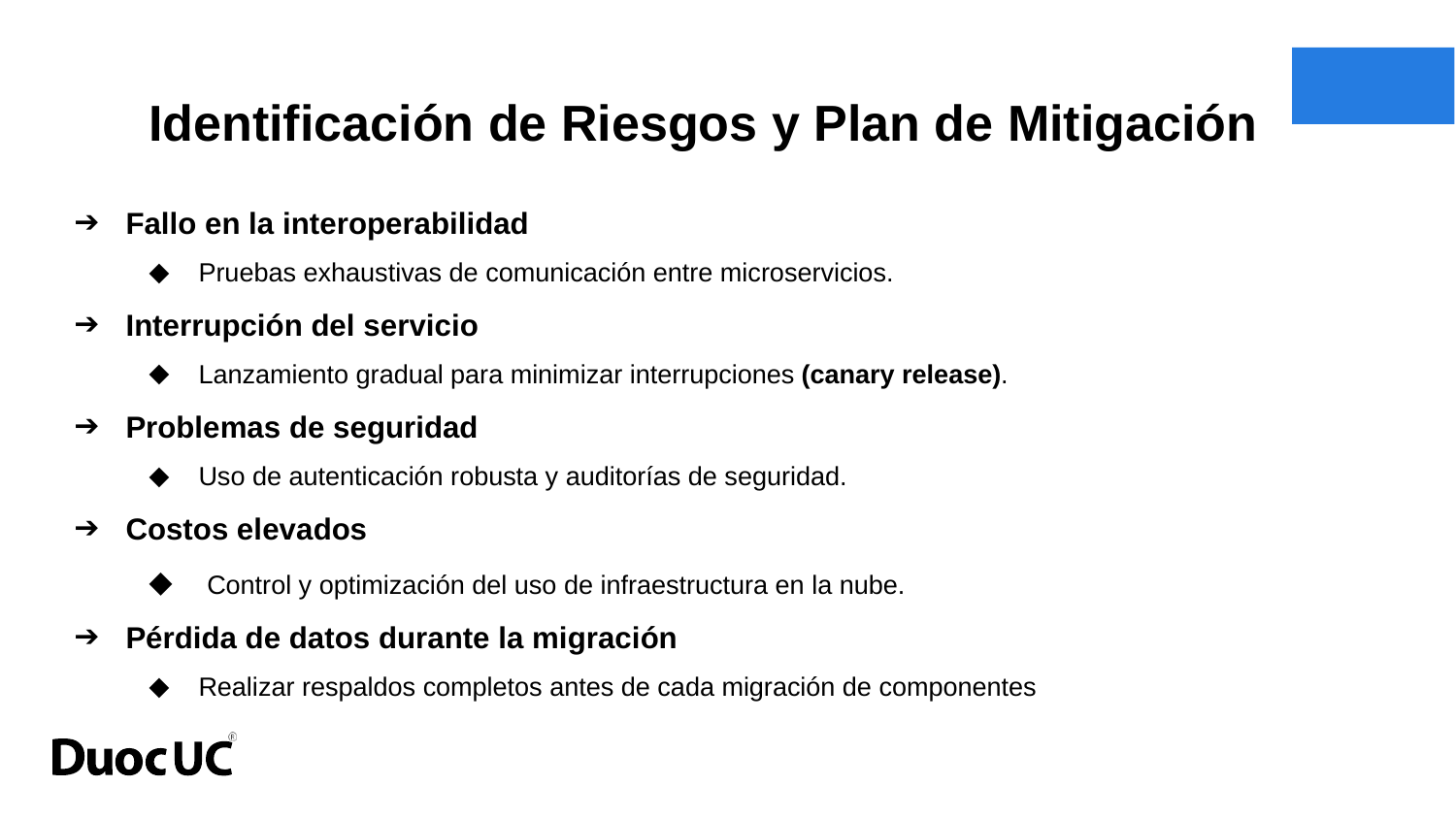

Identificación de Riesgos y Plan de Mitigación
Fallo en la interoperabilidad
Pruebas exhaustivas de comunicación entre microservicios.
Interrupción del servicio
Lanzamiento gradual para minimizar interrupciones (canary release).
Problemas de seguridad
Uso de autenticación robusta y auditorías de seguridad.
Costos elevados
 Control y optimización del uso de infraestructura en la nube.
Pérdida de datos durante la migración
Realizar respaldos completos antes de cada migración de componentes